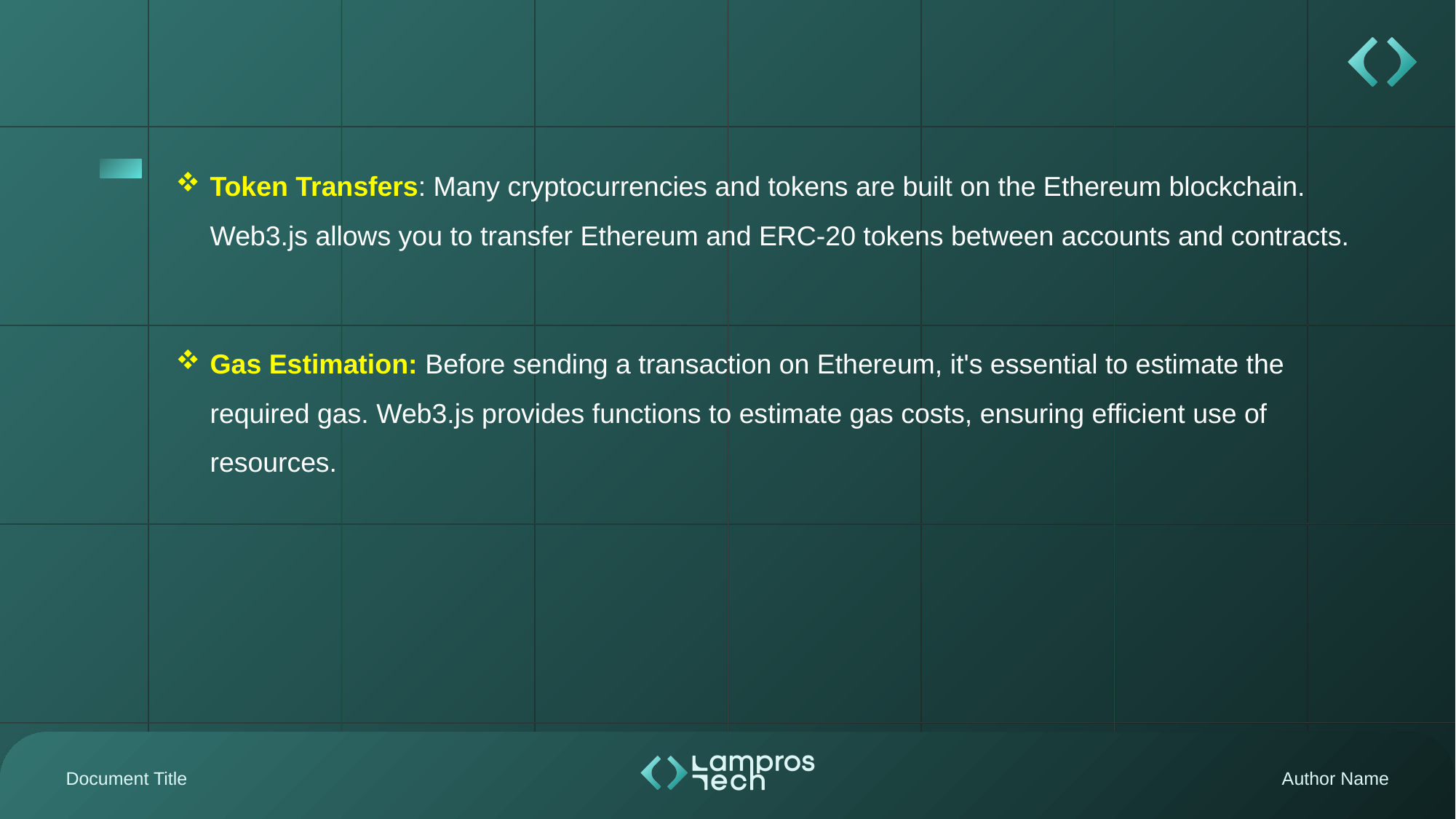

Token Transfers: Many cryptocurrencies and tokens are built on the Ethereum blockchain. Web3.js allows you to transfer Ethereum and ERC-20 tokens between accounts and contracts.

Gas Estimation: Before sending a transaction on Ethereum, it's essential to estimate the required gas. Web3.js provides functions to estimate gas costs, ensuring efficient use of resources.